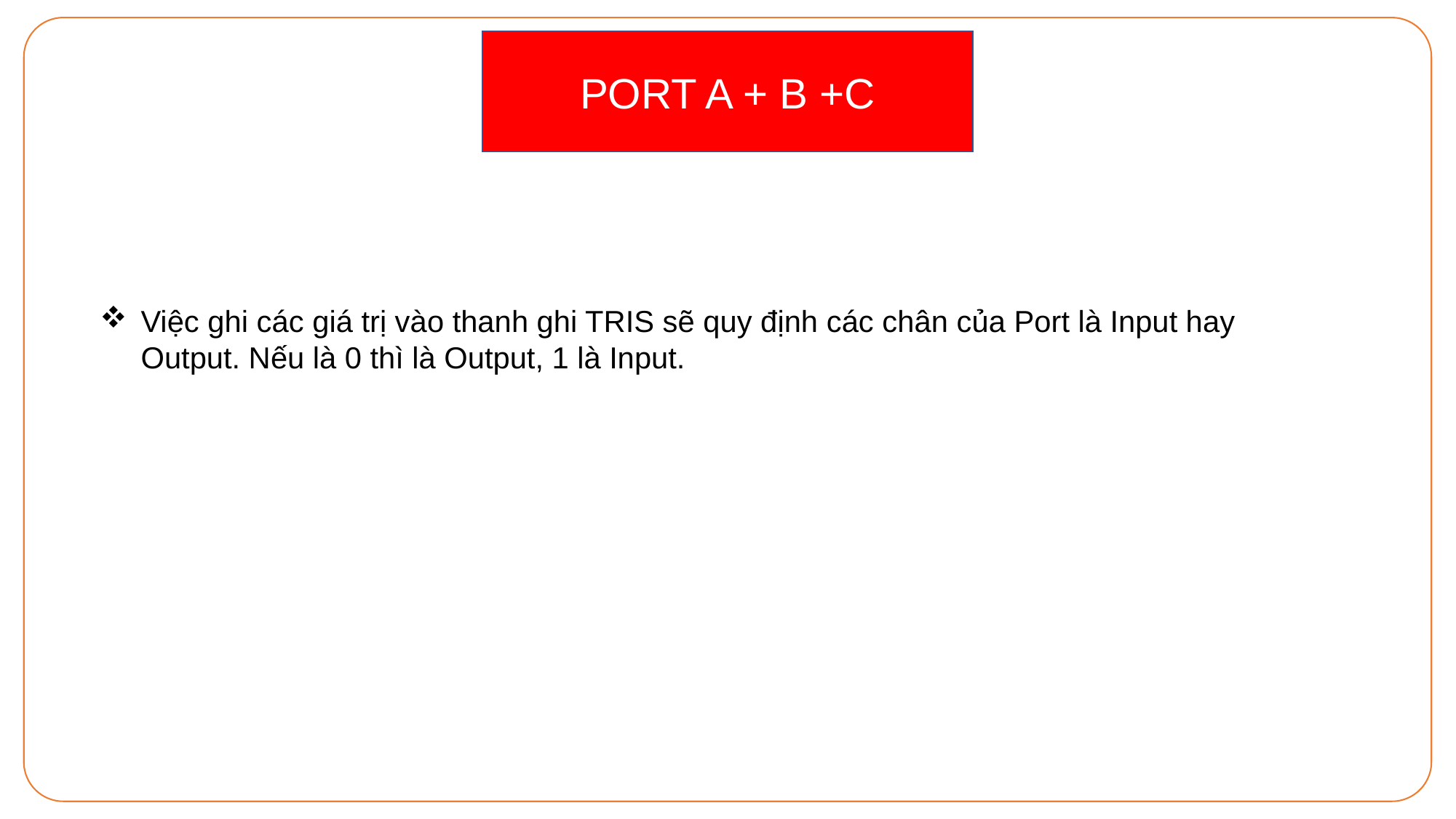

PORT A + B +C
Việc ghi các giá trị vào thanh ghi TRIS sẽ quy định các chân của Port là Input hay Output. Nếu là 0 thì là Output, 1 là Input.